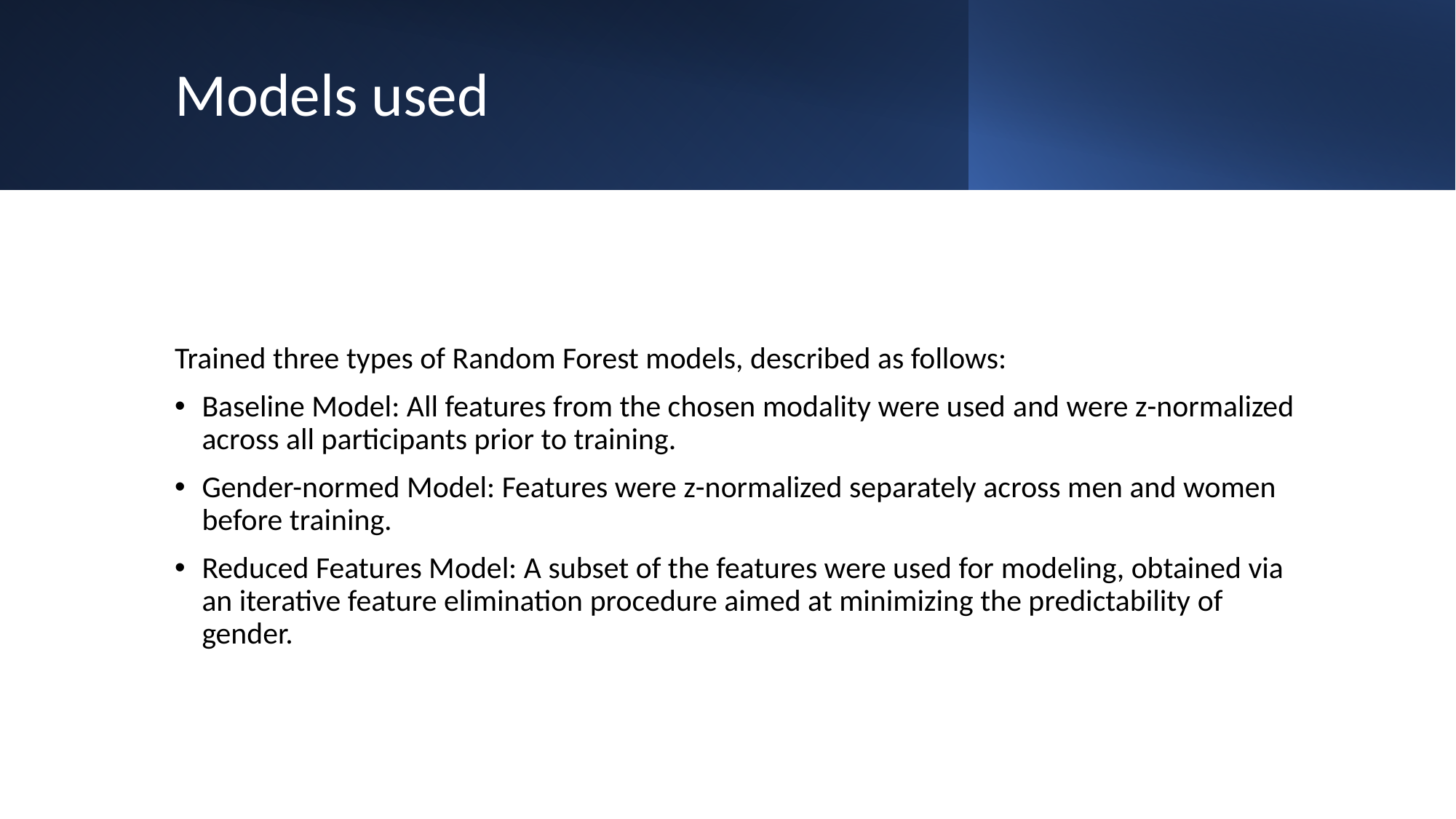

# Models used
Trained three types of Random Forest models, described as follows:
Baseline Model: All features from the chosen modality were used and were z-normalized across all participants prior to training.
Gender-normed Model: Features were z-normalized separately across men and women before training.
Reduced Features Model: A subset of the features were used for modeling, obtained via an iterative feature elimination procedure aimed at minimizing the predictability of gender.